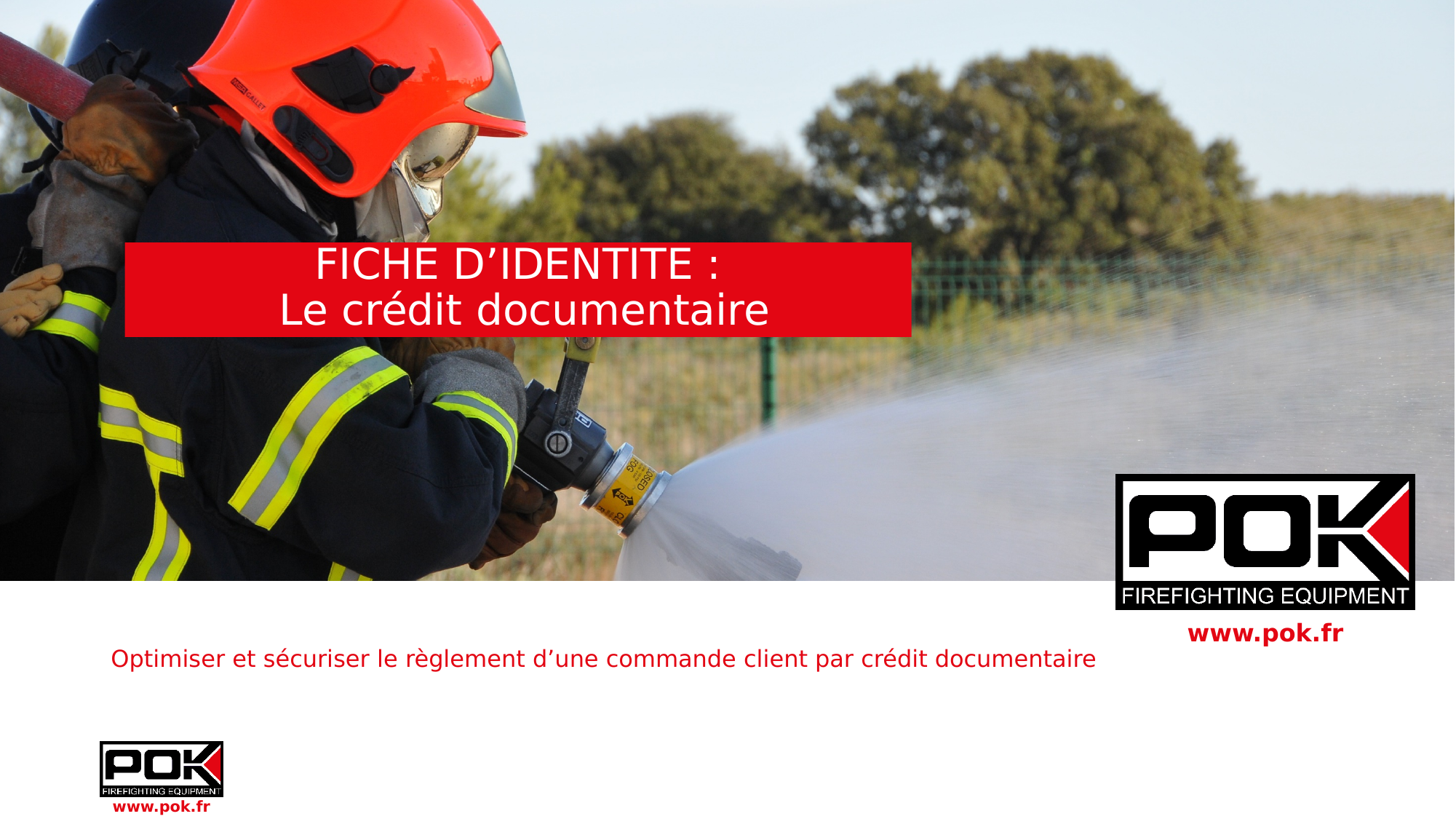

# FICHE D’IDENTITE : Le crédit documentaire
Optimiser et sécuriser le règlement d’une commande client par crédit documentaire